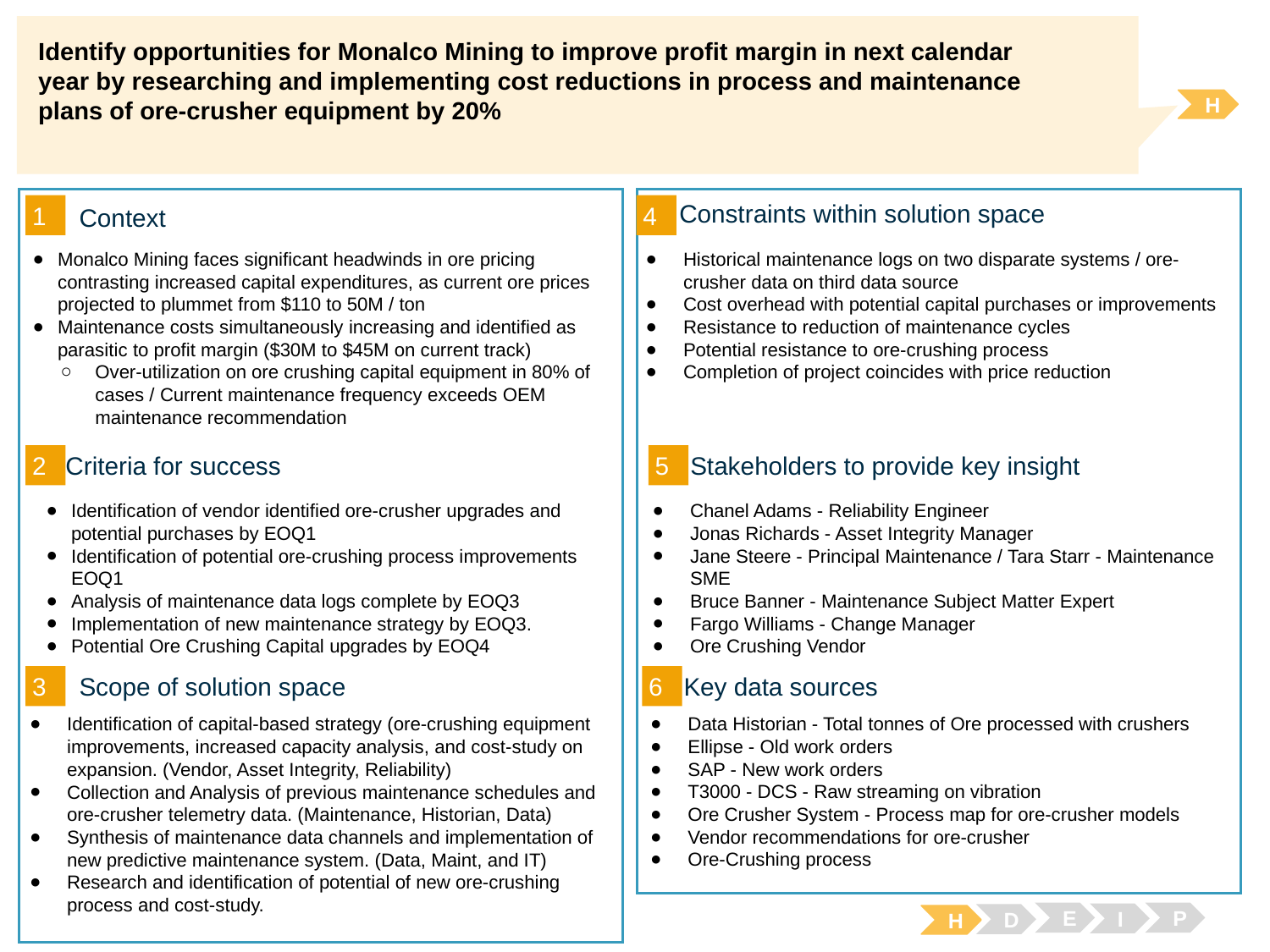

Identify opportunities for Monalco Mining to improve profit margin in next calendar year by researching and implementing cost reductions in process and maintenance plans of ore-crusher equipment by 20%
H

Constraints within solution space
4
1
Context
Historical maintenance logs on two disparate systems / ore-crusher data on third data source
Cost overhead with potential capital purchases or improvements
Resistance to reduction of maintenance cycles
Potential resistance to ore-crushing process
Completion of project coincides with price reduction
Monalco Mining faces significant headwinds in ore pricing contrasting increased capital expenditures, as current ore prices projected to plummet from $110 to 50M / ton
Maintenance costs simultaneously increasing and identified as parasitic to profit margin ($30M to $45M on current track)
Over-utilization on ore crushing capital equipment in 80% of cases / Current maintenance frequency exceeds OEM maintenance recommendation

2
5
Criteria for success
Stakeholders to provide key insight
Identification of vendor identified ore-crusher upgrades and potential purchases by EOQ1
Identification of potential ore-crushing process improvements EOQ1
Analysis of maintenance data logs complete by EOQ3
Implementation of new maintenance strategy by EOQ3.
Potential Ore Crushing Capital upgrades by EOQ4
Chanel Adams - Reliability Engineer
Jonas Richards - Asset Integrity Manager
Jane Steere - Principal Maintenance / Tara Starr - Maintenance SME
Bruce Banner - Maintenance Subject Matter Expert
Fargo Williams - Change Manager
Ore Crushing Vendor
6
3
Scope of solution space
Key data sources
Data Historian - Total tonnes of Ore processed with crushers
Ellipse - Old work orders
SAP - New work orders
T3000 - DCS - Raw streaming on vibration
Ore Crusher System - Process map for ore-crusher models
Vendor recommendations for ore-crusher
Ore-Crushing process
Identification of capital-based strategy (ore-crushing equipment improvements, increased capacity analysis, and cost-study on expansion. (Vendor, Asset Integrity, Reliability)
Collection and Analysis of previous maintenance schedules and ore-crusher telemetry data. (Maintenance, Historian, Data)
Synthesis of maintenance data channels and implementation of new predictive maintenance system. (Data, Maint, and IT)
Research and identification of potential of new ore-crushing process and cost-study.
E
P
I
D
H